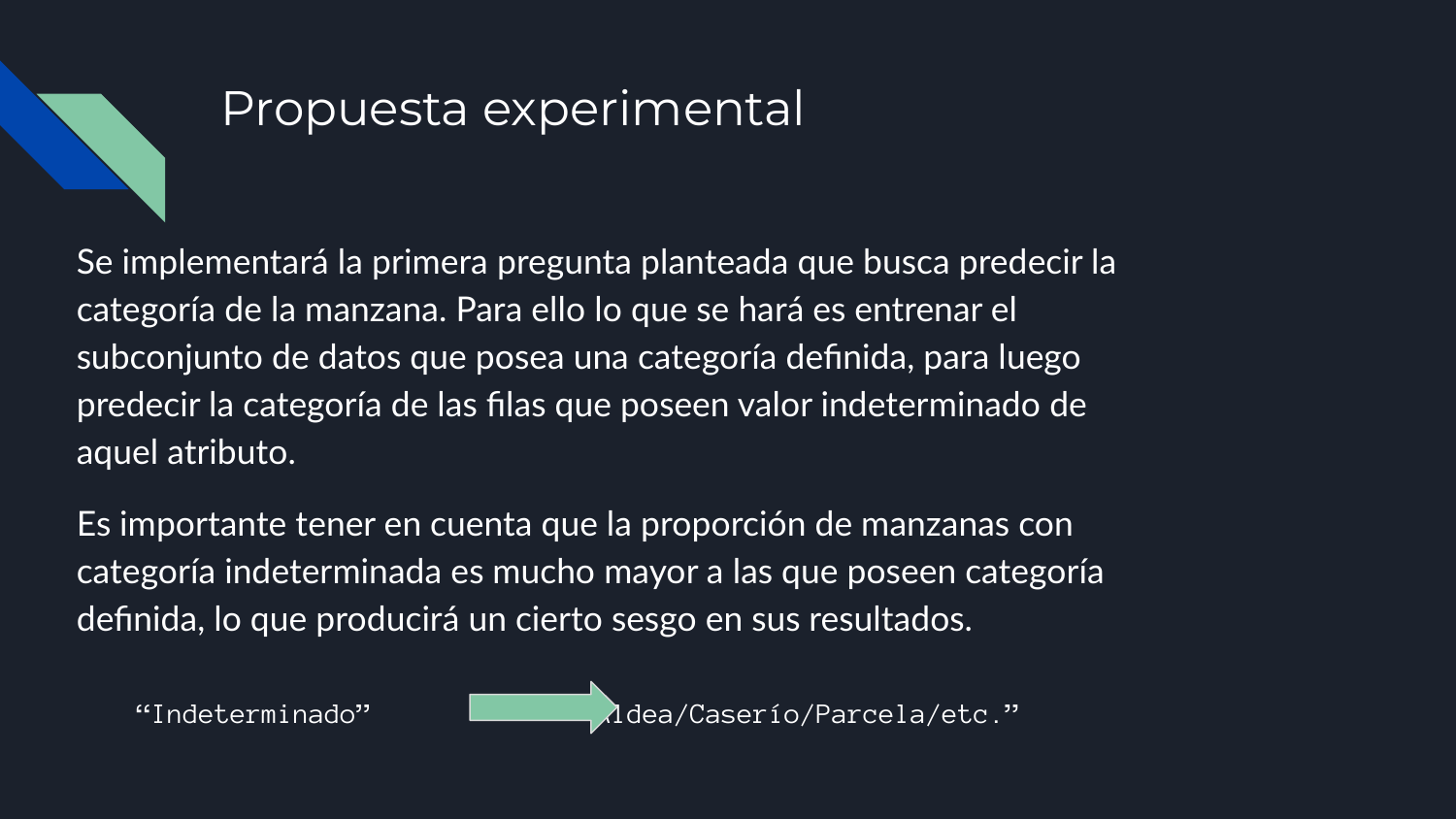

# Propuesta experimental
Se implementará la primera pregunta planteada que busca predecir la categoría de la manzana. Para ello lo que se hará es entrenar el subconjunto de datos que posea una categoría definida, para luego predecir la categoría de las filas que poseen valor indeterminado de aquel atributo.
Es importante tener en cuenta que la proporción de manzanas con categoría indeterminada es mucho mayor a las que poseen categoría definida, lo que producirá un cierto sesgo en sus resultados.
“Indeterminado”             “Aldea/Caserío/Parcela/etc.”